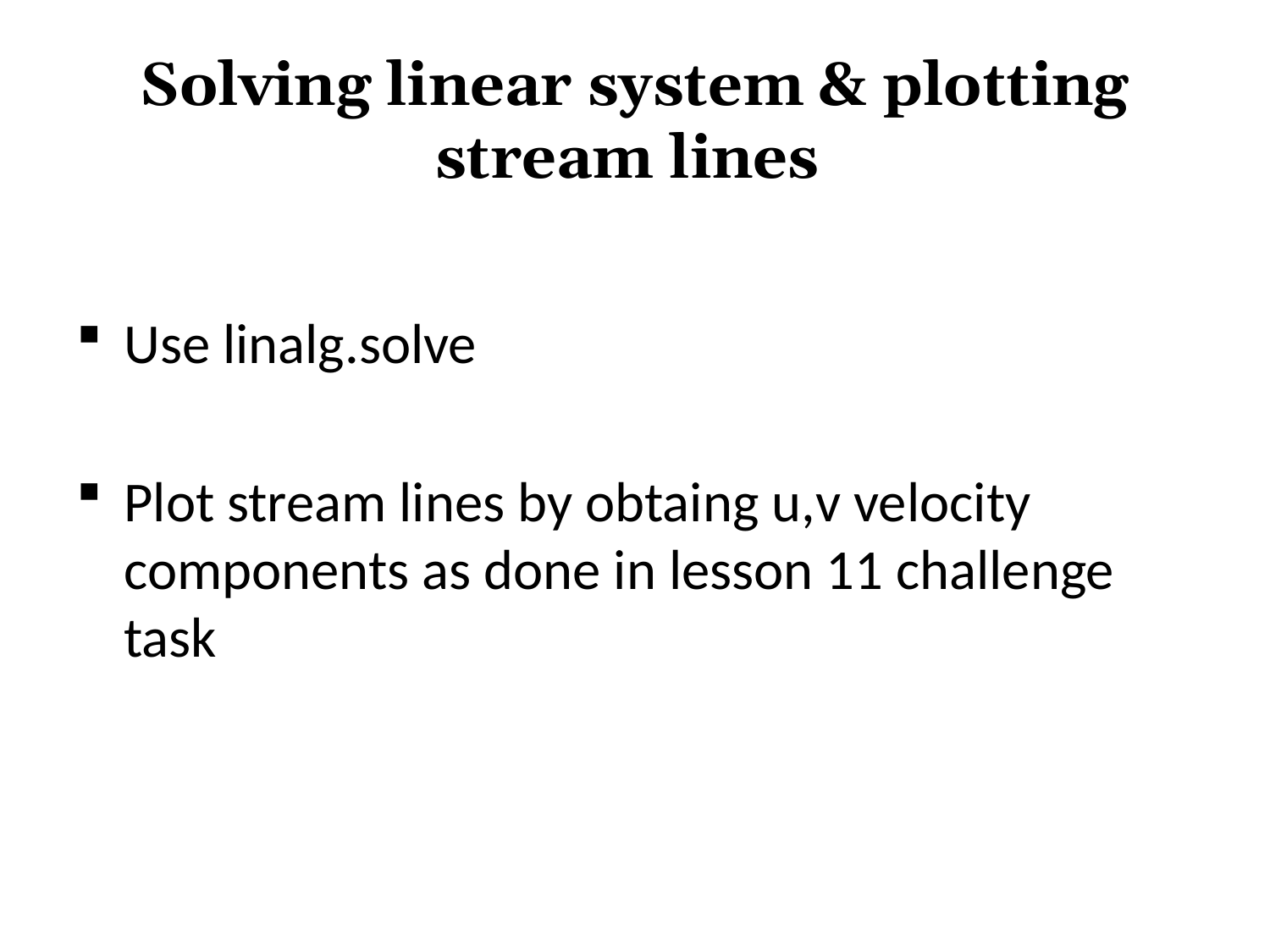

# Solving linear system & plotting stream lines

Use linalg.solve

Plot stream lines by obtaing u,v velocity components as done in lesson 11 challenge task